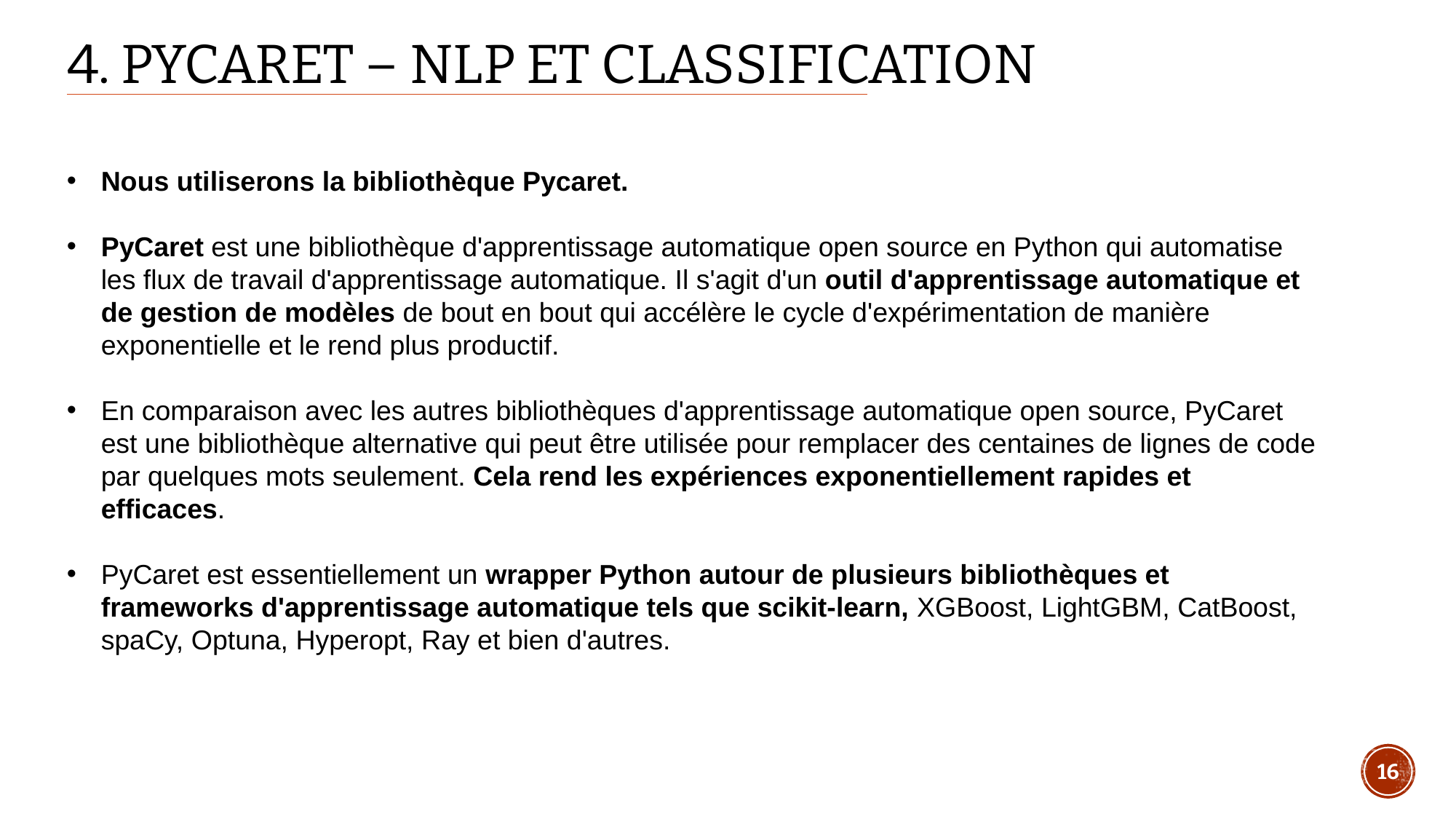

# 4. Pycaret – nlp et classification
Nous utiliserons la bibliothèque Pycaret.

PyCaret est une bibliothèque d'apprentissage automatique open source en Python qui automatise les flux de travail d'apprentissage automatique. Il s'agit d'un outil d'apprentissage automatique et de gestion de modèles de bout en bout qui accélère le cycle d'expérimentation de manière exponentielle et le rend plus productif.

En comparaison avec les autres bibliothèques d'apprentissage automatique open source, PyCaret est une bibliothèque alternative qui peut être utilisée pour remplacer des centaines de lignes de code par quelques mots seulement. Cela rend les expériences exponentiellement rapides et efficaces.

PyCaret est essentiellement un wrapper Python autour de plusieurs bibliothèques et frameworks d'apprentissage automatique tels que scikit-learn, XGBoost, LightGBM, CatBoost, spaCy, Optuna, Hyperopt, Ray et bien d'autres.

16